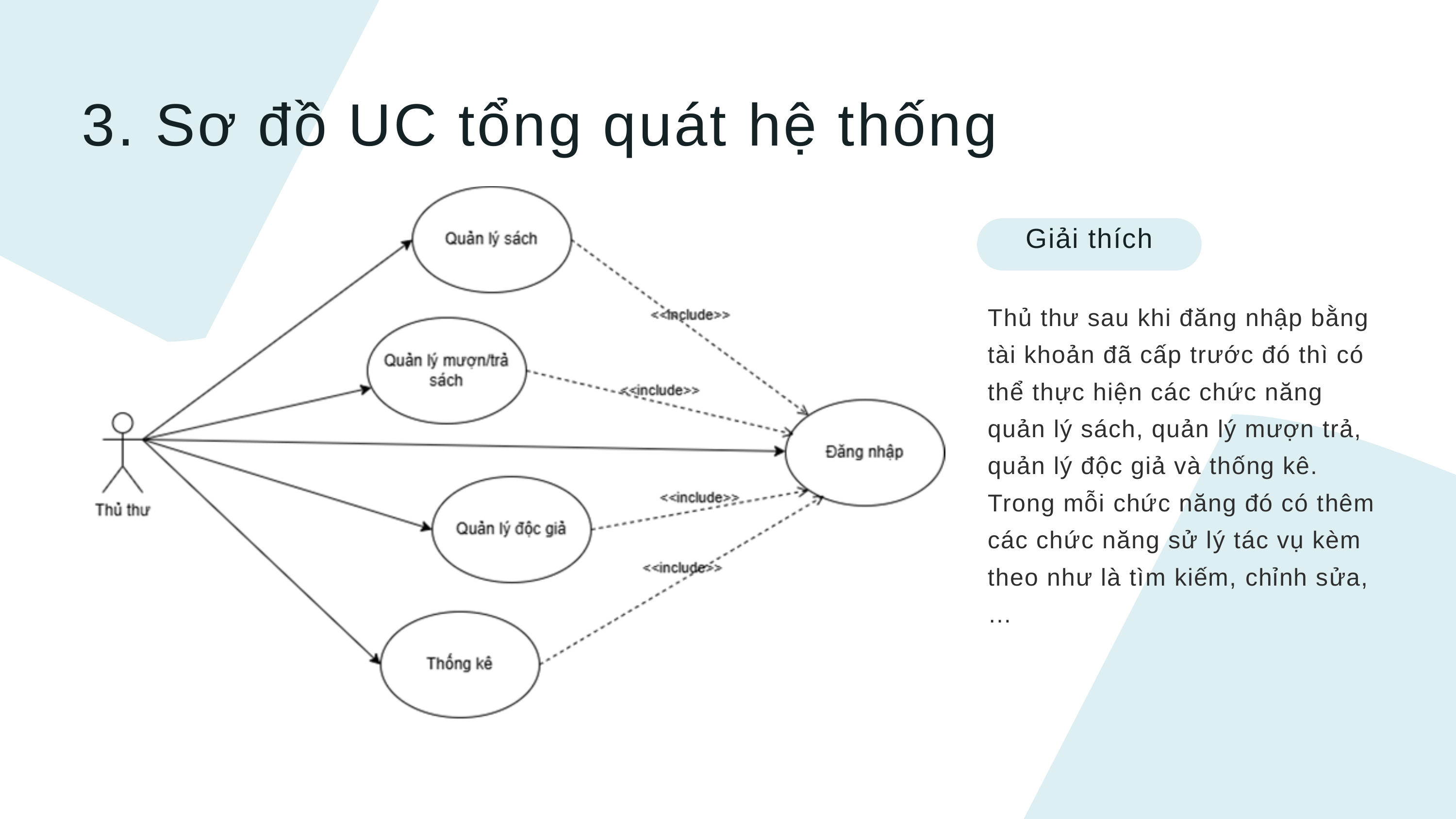

3. Sơ đồ UC tổng quát hệ thống

Giải thích
Thủ thư sau khi đăng nhập bằng tài khoản đã cấp trước đó thì có thể thực hiện các chức năng quản lý sách, quản lý mượn trả, quản lý độc giả và thống kê. Trong mỗi chức năng đó có thêm các chức năng sử lý tác vụ kèm theo như là tìm kiếm, chỉnh sửa,…